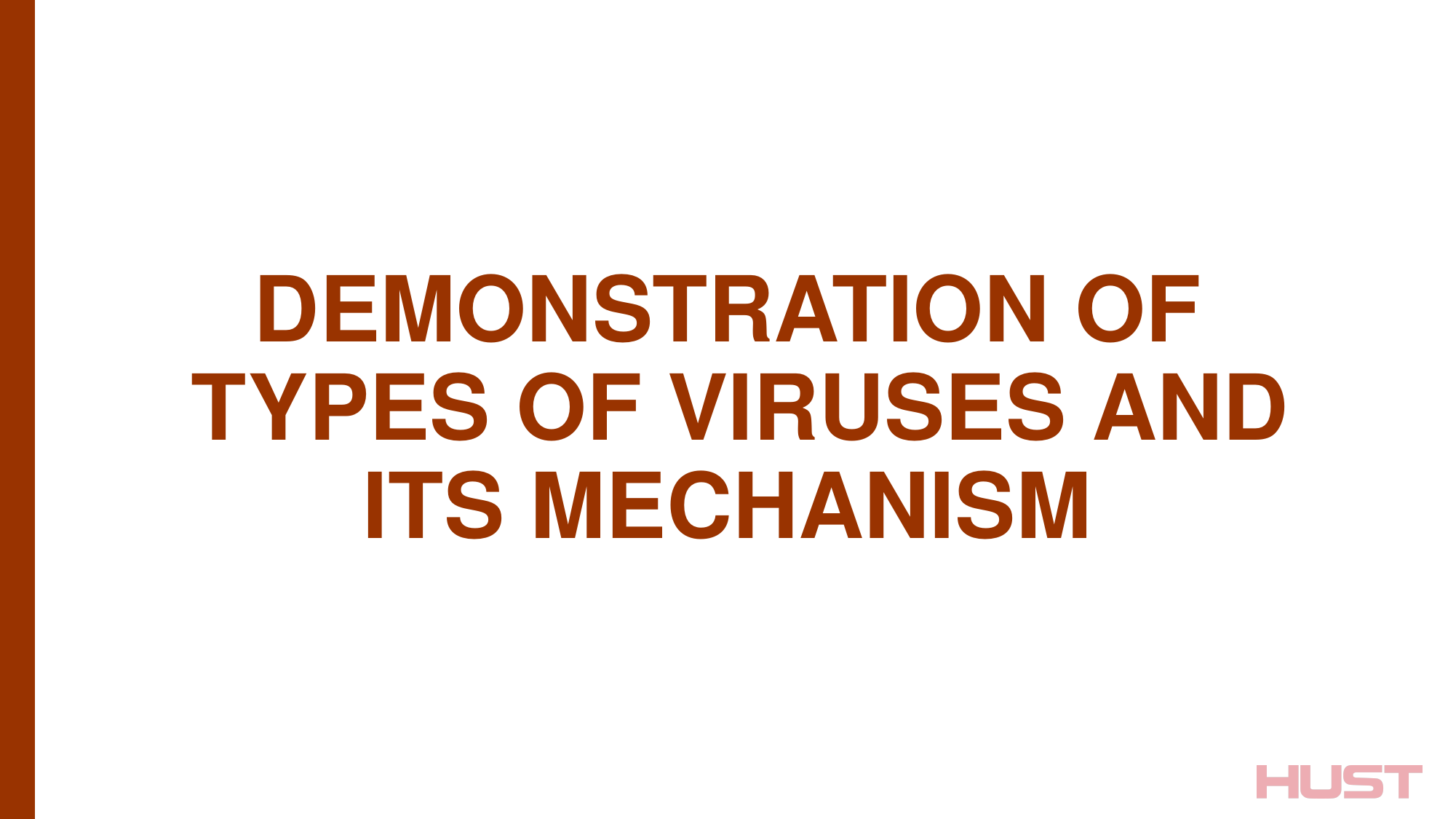

DEMONSTRATION OF
 TYPES OF VIRUSES AND ITS MECHANISM